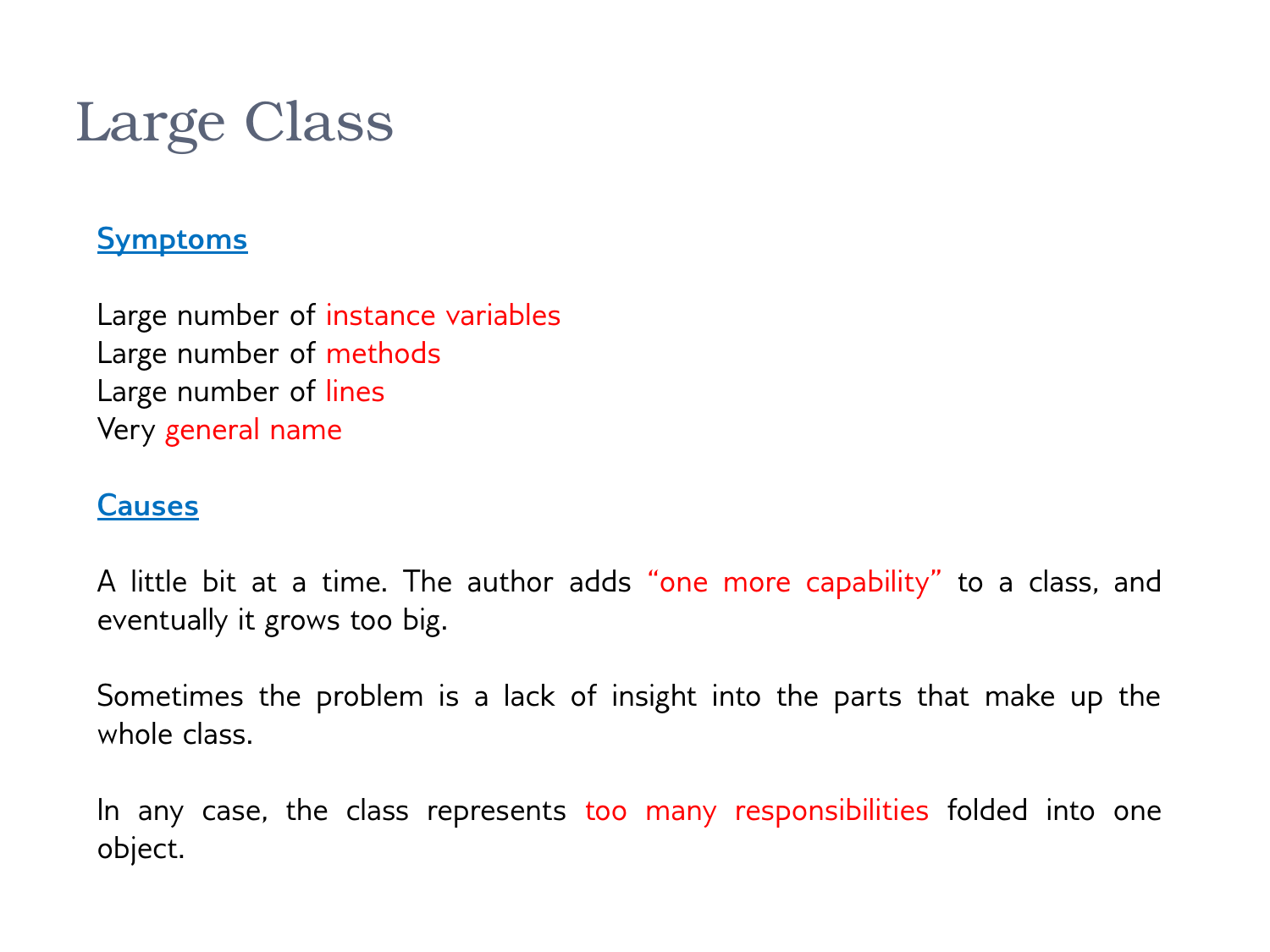

# Large Class
Symptoms

Large number of instance variables
Large number of methods
Large number of lines
Very general name

Causes

A little bit at a time. The author adds “one more capability” to a class, and eventually it grows too big.

Sometimes the problem is a lack of insight into the parts that make up the whole class.

In any case, the class represents too many responsibilities folded into one object.